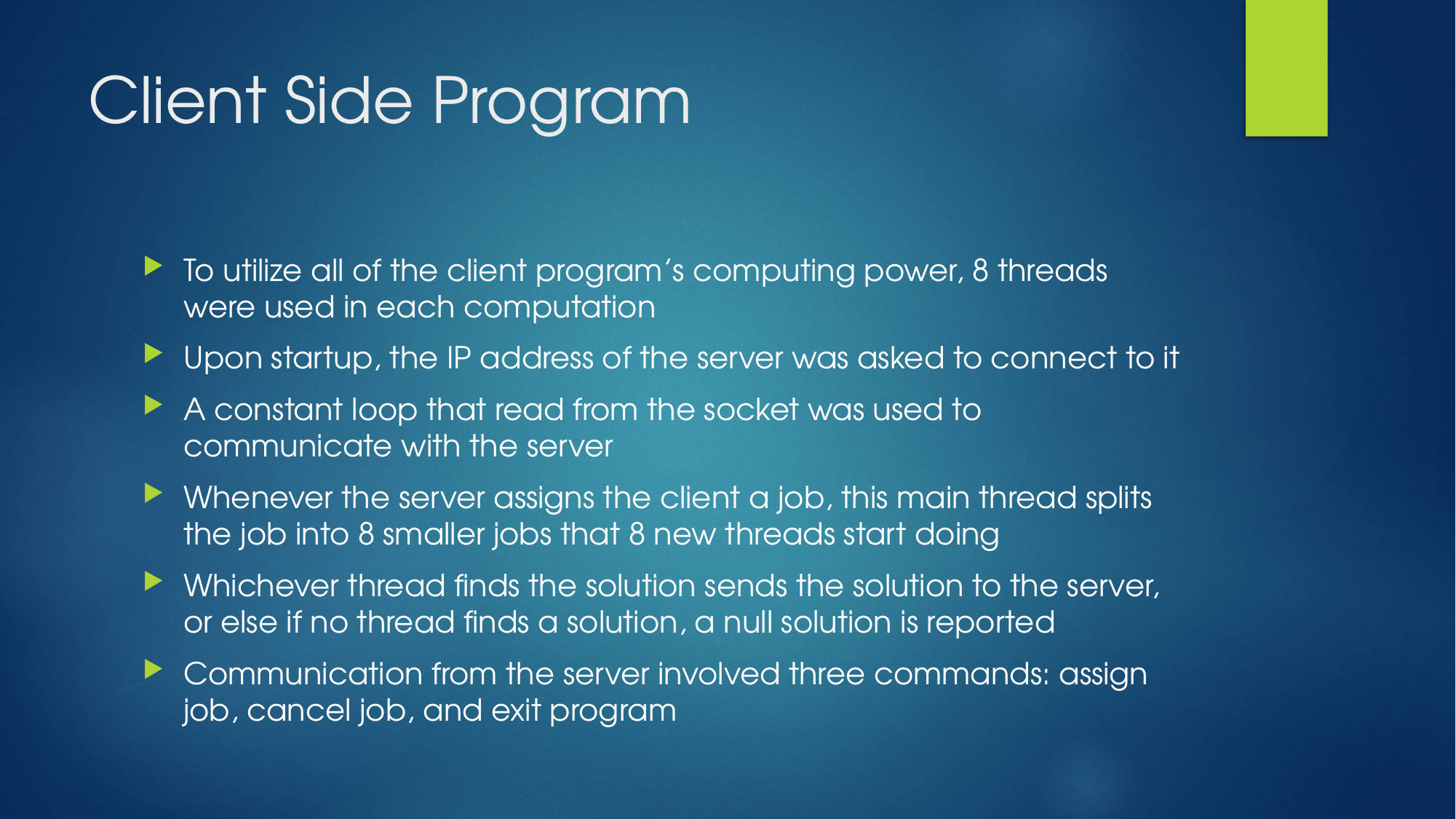

# Client Side Program
To utilize all of the client program’s computing power, 8 threads were used in each computation
Upon startup, the IP address of the server was asked to connect to it
A constant loop that read from the socket was used to communicate with the server
Whenever the server assigns the client a job, this main thread splits the job into 8 smaller jobs that 8 new threads start doing
Whichever thread finds the solution sends the solution to the server, or else if no thread finds a solution, a null solution is reported
Communication from the server involved three commands: assign job, cancel job, and exit program